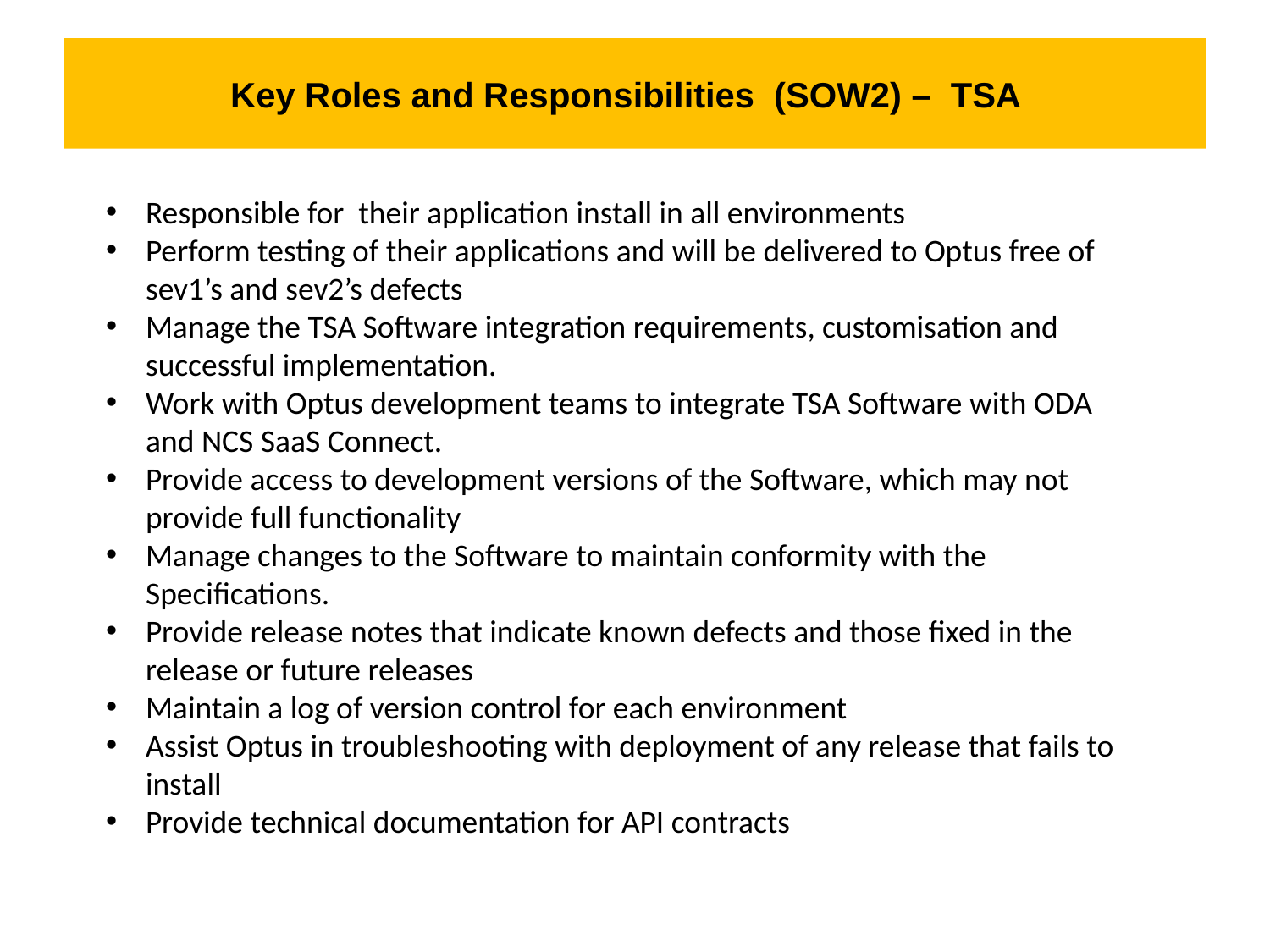

# Key Roles and Responsibilities  (SOW2) –  TSA
Responsible for  their application install in all environments
Perform testing of their applications and will be delivered to Optus free of sev1’s and sev2’s defects
Manage the TSA Software integration requirements, customisation and successful implementation.
Work with Optus development teams to integrate TSA Software with ODA and NCS SaaS Connect.
Provide access to development versions of the Software, which may not provide full functionality
Manage changes to the Software to maintain conformity with the Specifications.
Provide release notes that indicate known defects and those fixed in the release or future releases
Maintain a log of version control for each environment
Assist Optus in troubleshooting with deployment of any release that fails to install
Provide technical documentation for API contracts

Customer Usage
Customer